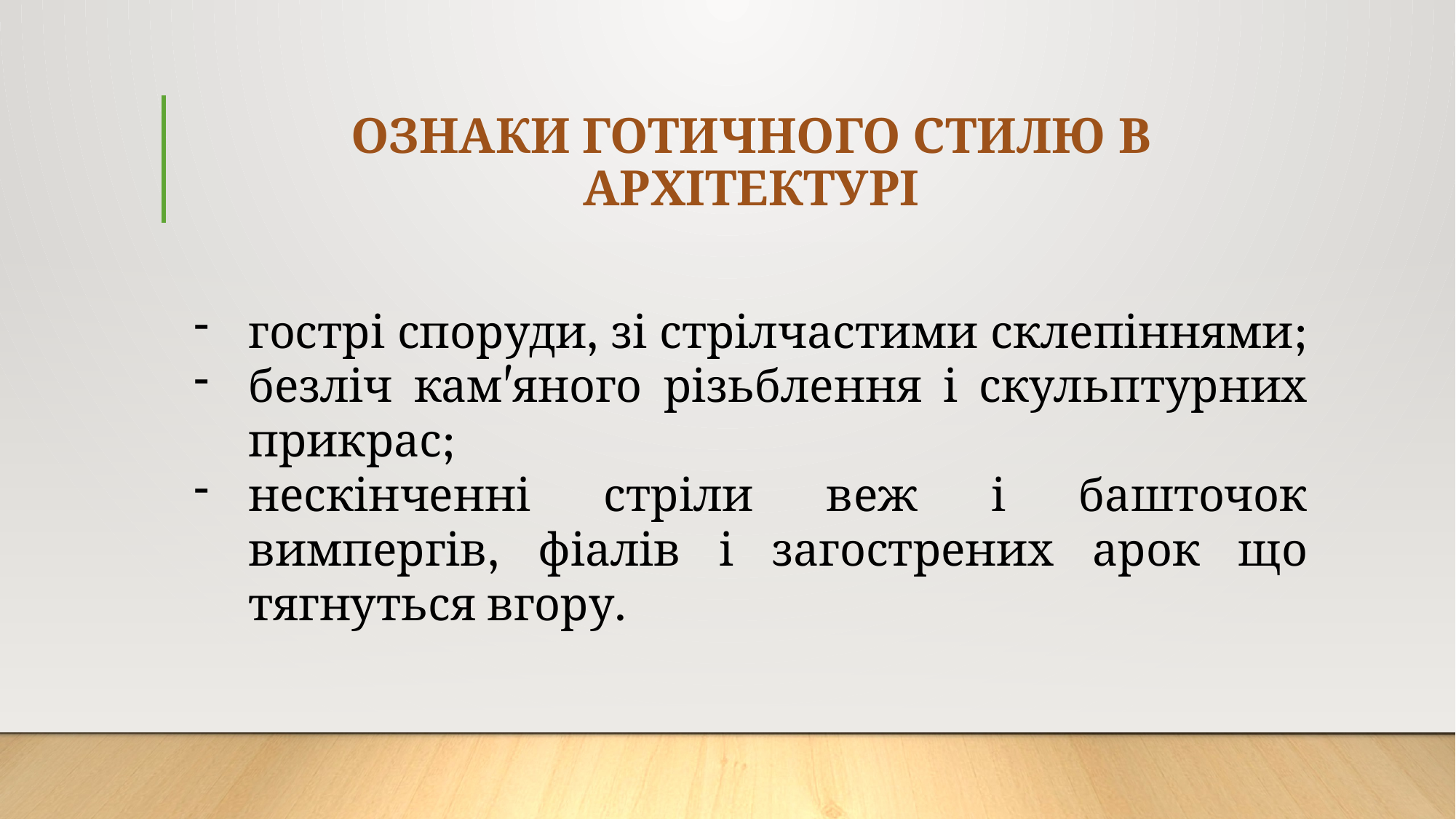

# ОЗНАКИ ГОТИЧНОГО СТИЛЮ В АРХІТЕКТУРІ
гострі споруди, зі стрілчастими склепіннями;
безліч кам'яного різьблення і скульптурних прикрас;
нескінченні стріли веж і башточок вимпергів, фіалів і загострених арок що тягнуться вгору.